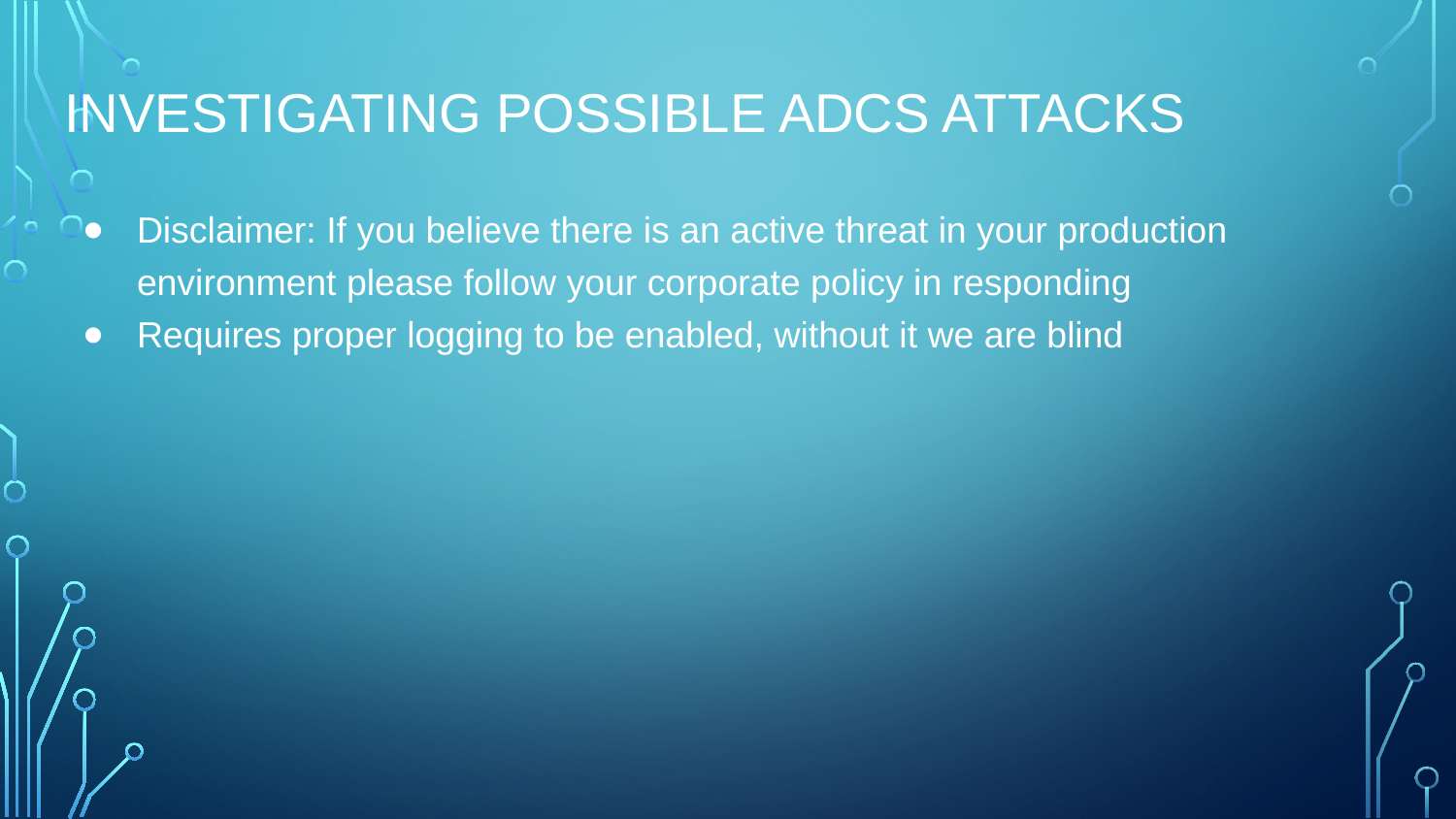

# Investigating possible ADCS attacks

Disclaimer: If you believe there is an active threat in your production environment please follow your corporate policy in responding
Requires proper logging to be enabled, without it we are blind